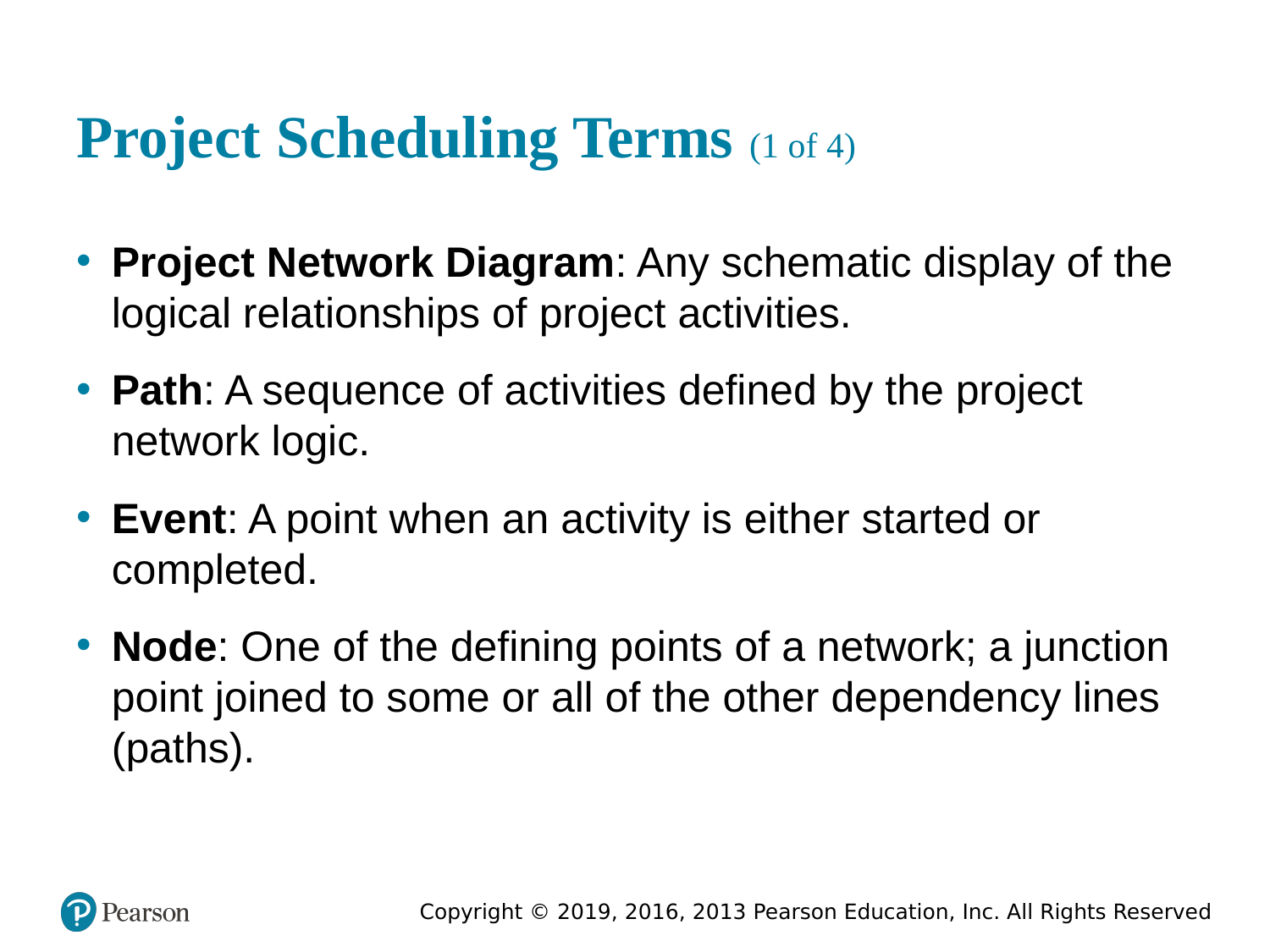

# Project Scheduling Terms (1 of 4)
Project Network Diagram: Any schematic display of the logical relationships of project activities.
Path: A sequence of activities defined by the project network logic.
Event: A point when an activity is either started or completed.
Node: One of the defining points of a network; a junction point joined to some or all of the other dependency lines (paths).